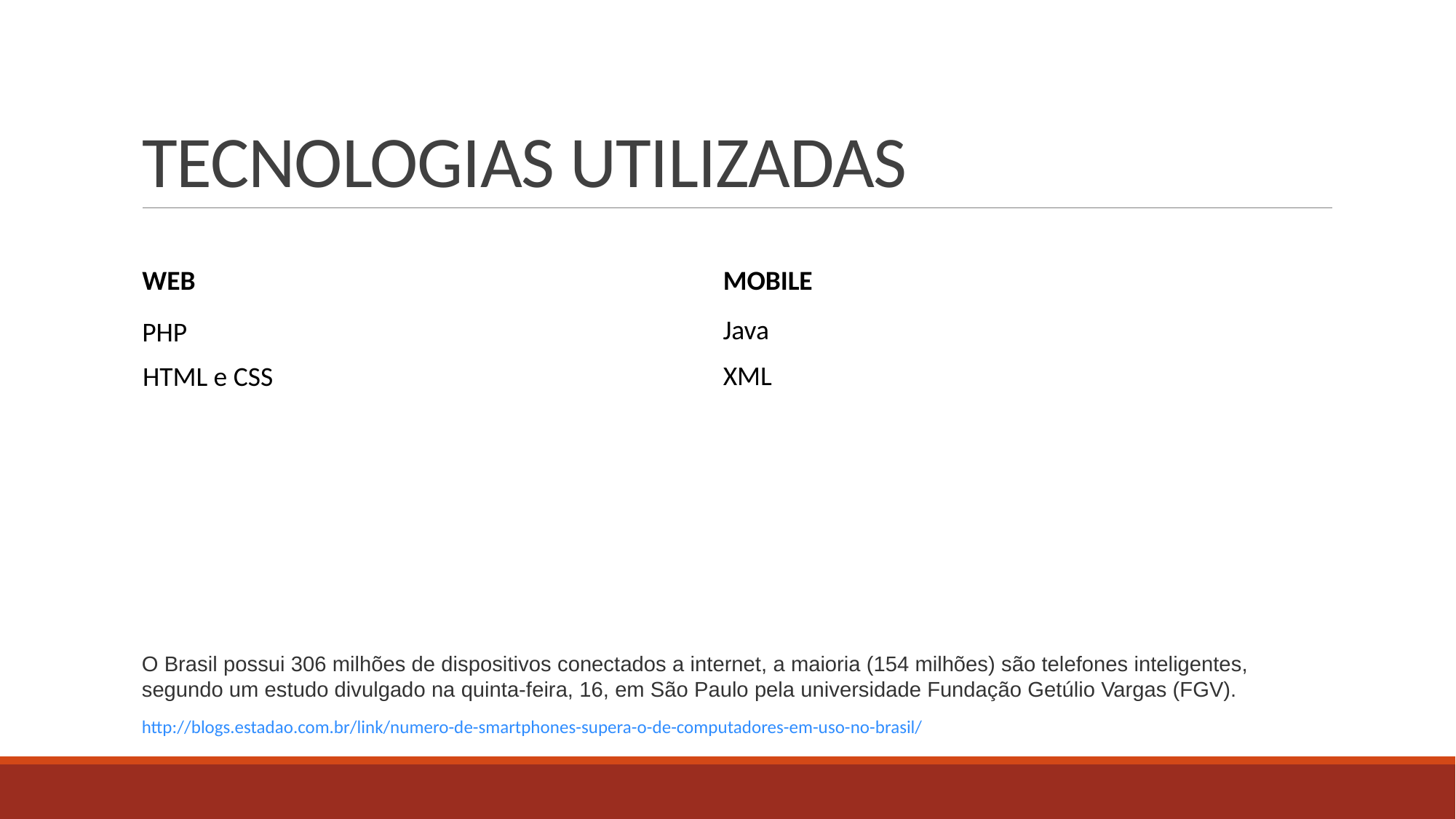

# TECNOLOGIAS UTILIZADAS
WEB
MOBILE
Java
PHP
XML
HTML e CSS
O Brasil possui 306 milhões de dispositivos conectados a internet, a maioria (154 milhões) são telefones inteligentes, segundo um estudo divulgado na quinta-feira, 16, em São Paulo pela universidade Fundação Getúlio Vargas (FGV).
http://blogs.estadao.com.br/link/numero-de-smartphones-supera-o-de-computadores-em-uso-no-brasil/